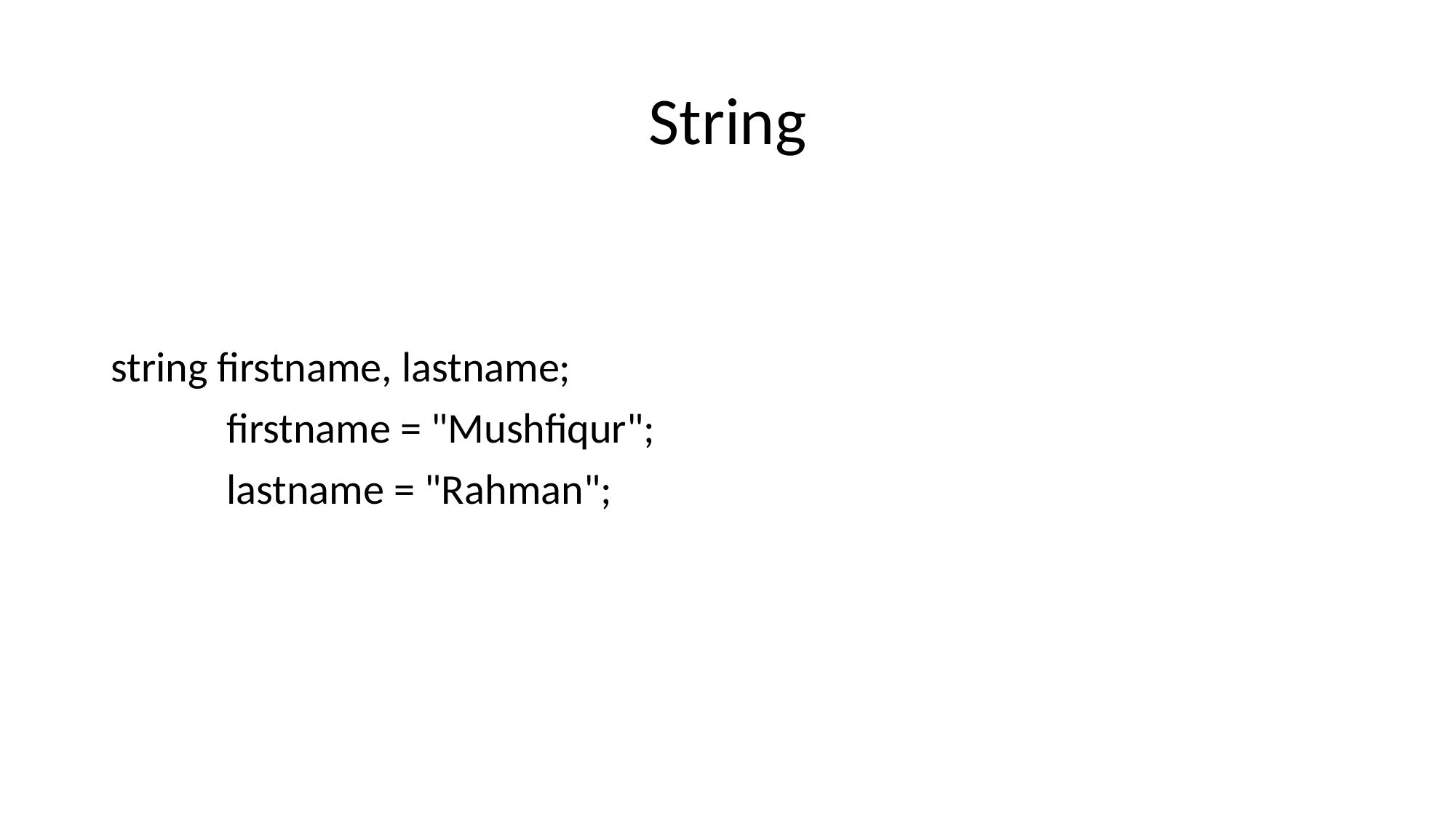

# String

string firstname, lastname;
            firstname = "Mushfiqur";
            lastname = "Rahman";